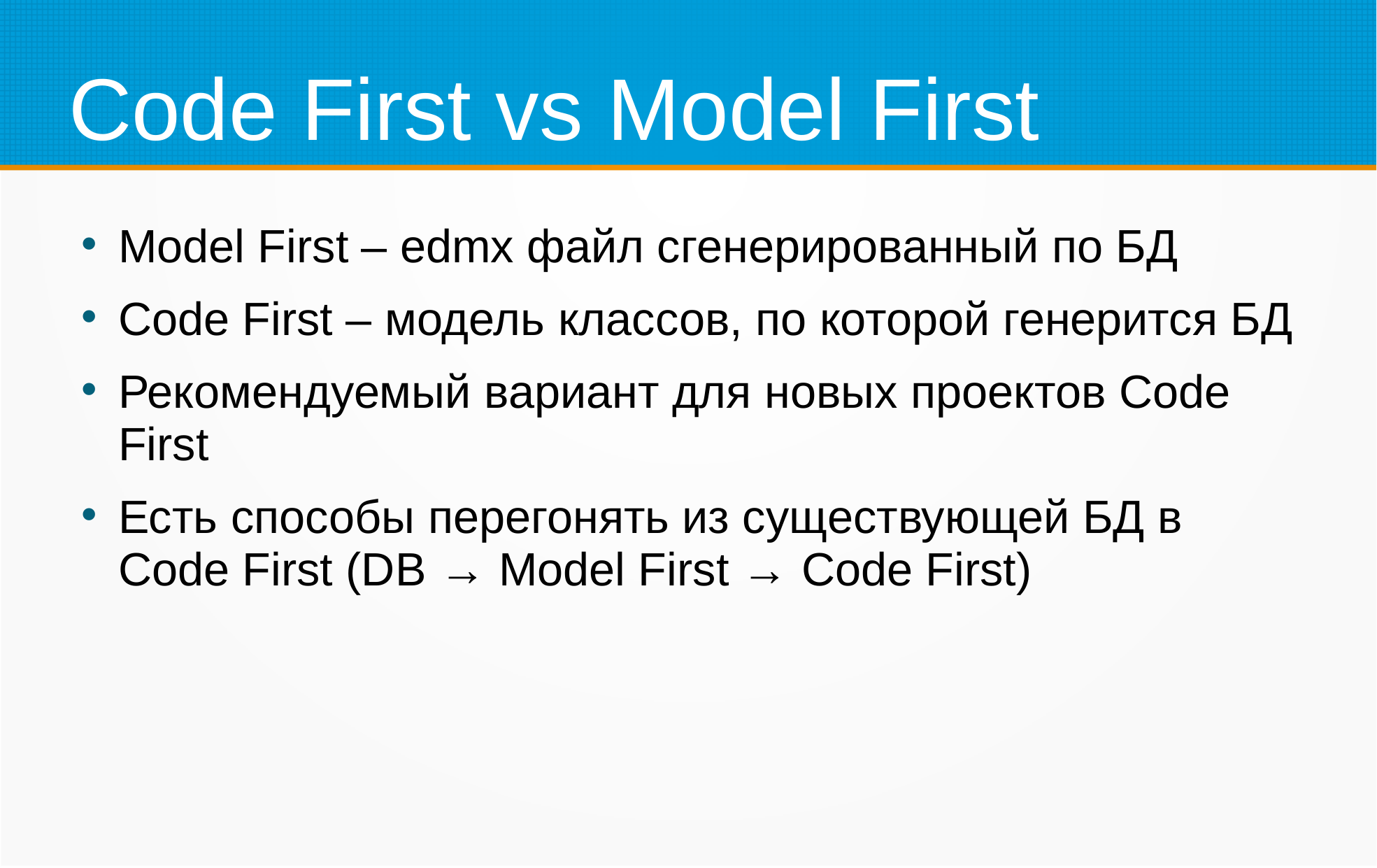

Code First vs Model First
Model First – edmx файл сгенерированный по БД
Code First – модель классов, по которой генерится БД
Рекомендуемый вариант для новых проектов Code First
Есть способы перегонять из существующей БД в Code First (DB → Model First → Code First)